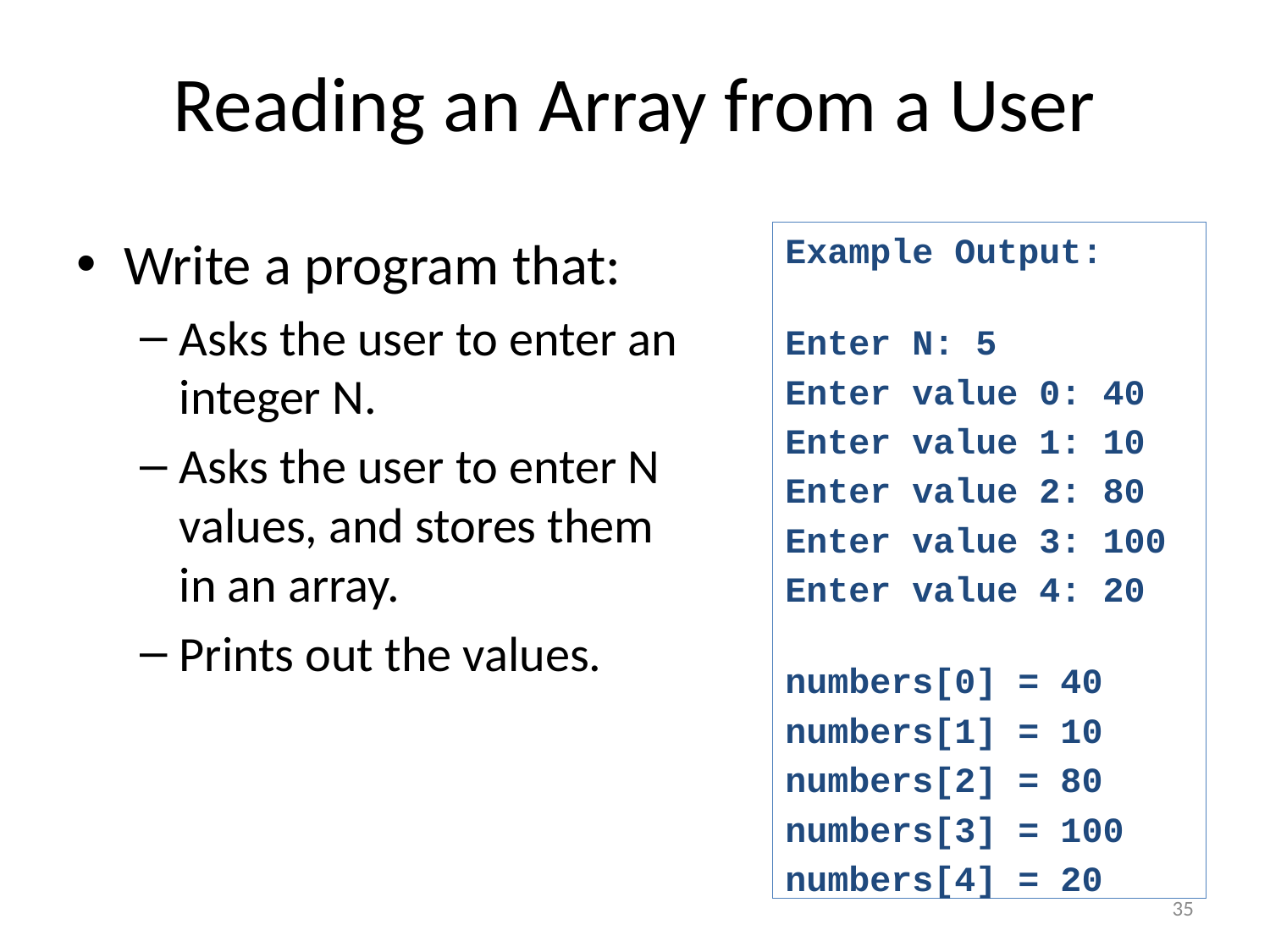

# Reading an Array from a User
Write a program that:
Asks the user to enter an integer N.
Asks the user to enter N values, and stores them in an array.
Prints out the values.
Example Output:
Enter N: 5
Enter value 0: 40
Enter value 1: 10
Enter value 2: 80
Enter value 3: 100
Enter value 4: 20
numbers[0] = 40
numbers[1] = 10
numbers[2] = 80
numbers[3] = 100
numbers[4] = 20
35